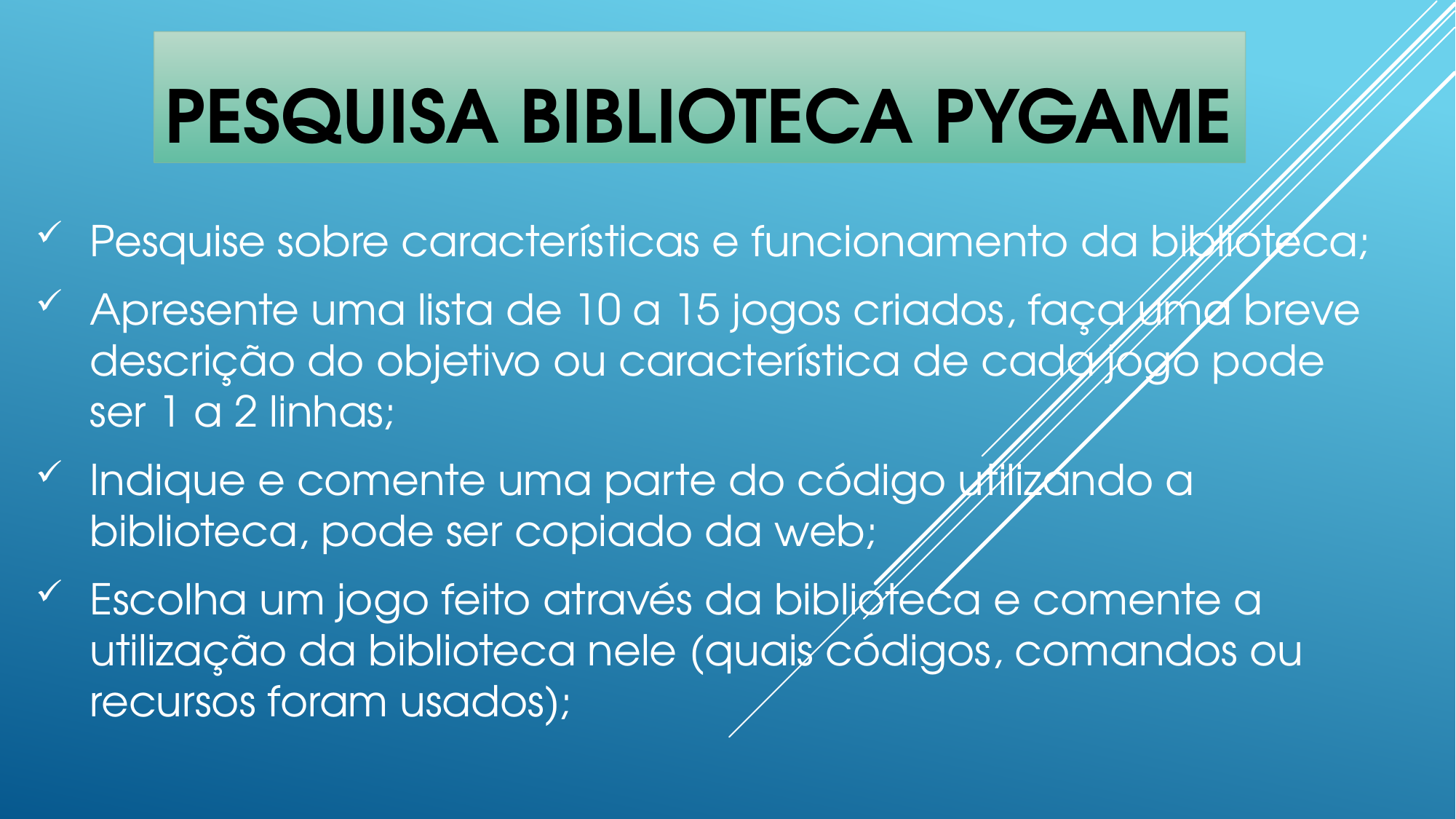

# Pesquisa Biblioteca Pygame
Pesquise sobre características e funcionamento da biblioteca;
Apresente uma lista de 10 a 15 jogos criados, faça uma breve descrição do objetivo ou característica de cada jogo pode ser 1 a 2 linhas;
Indique e comente uma parte do código utilizando a biblioteca, pode ser copiado da web;
Escolha um jogo feito através da biblioteca e comente a utilização da biblioteca nele (quais códigos, comandos ou recursos foram usados);